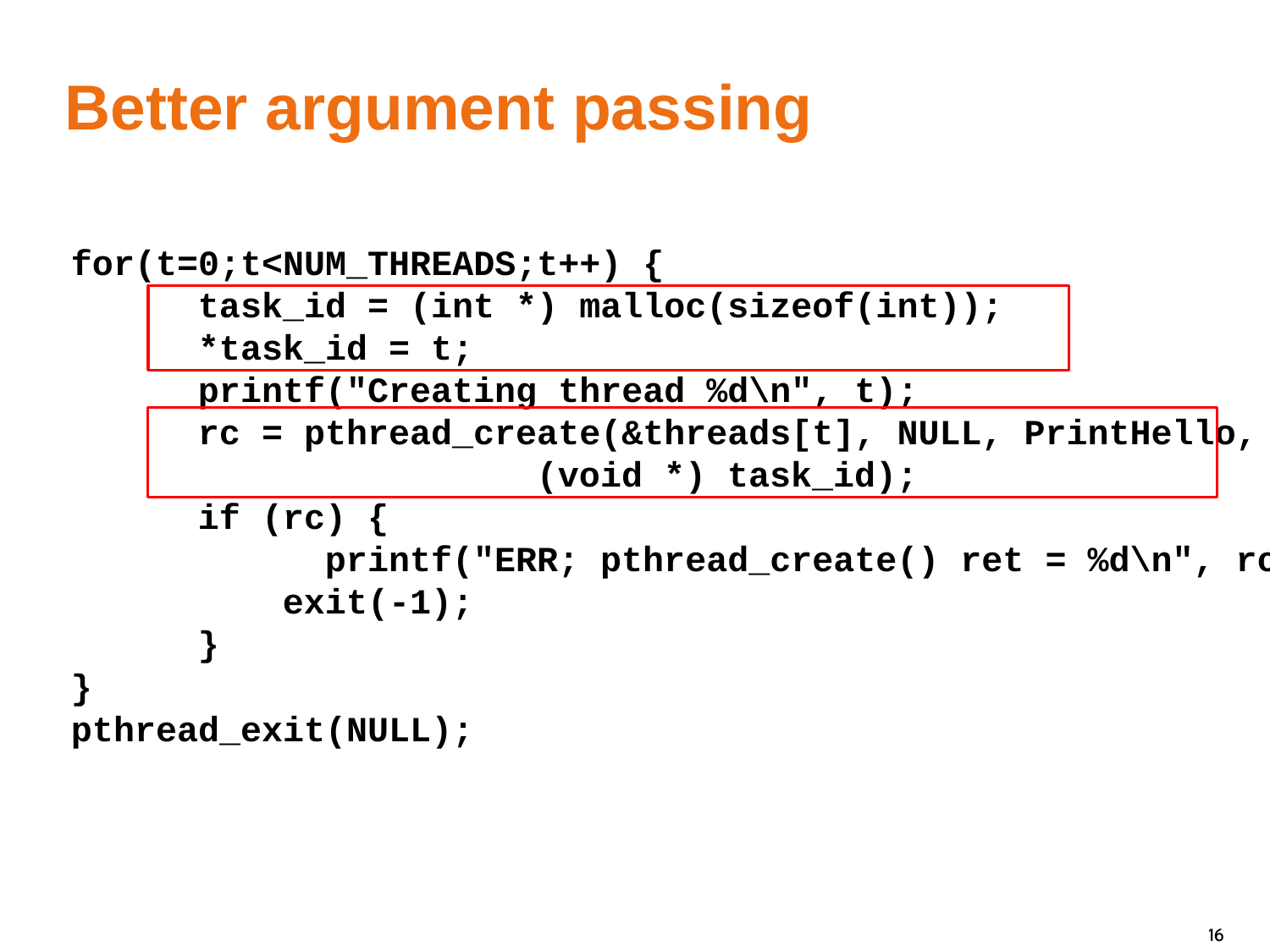

# Better argument passing
	for(t=0;t<NUM_THREADS;t++) {
		task_id = (int *) malloc(sizeof(int));
		*task_id = t;
		printf("Creating thread %d\n", t);
		rc = pthread_create(&threads[t], NULL, PrintHello,
 		  		    (void *) task_id);
		if (rc) {
			printf("ERR; pthread_create() ret = %d\n", rc);
		    exit(-1);
		}
	}
	pthread_exit(NULL);
}